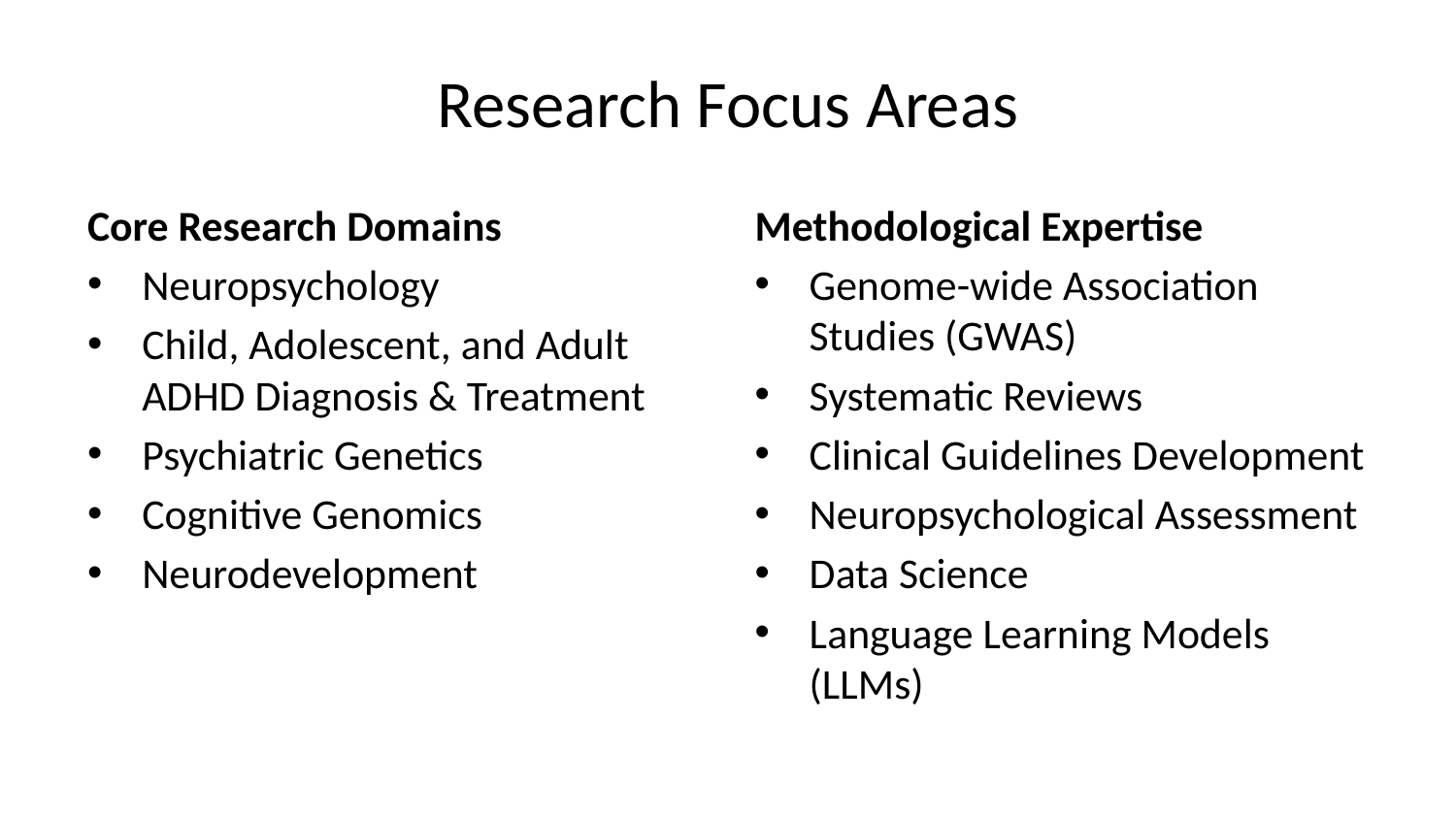

# Research Focus Areas
Core Research Domains
Neuropsychology
Child, Adolescent, and Adult ADHD Diagnosis & Treatment
Psychiatric Genetics
Cognitive Genomics
Neurodevelopment
Methodological Expertise
Genome-wide Association Studies (GWAS)
Systematic Reviews
Clinical Guidelines Development
Neuropsychological Assessment
Data Science
Language Learning Models (LLMs)